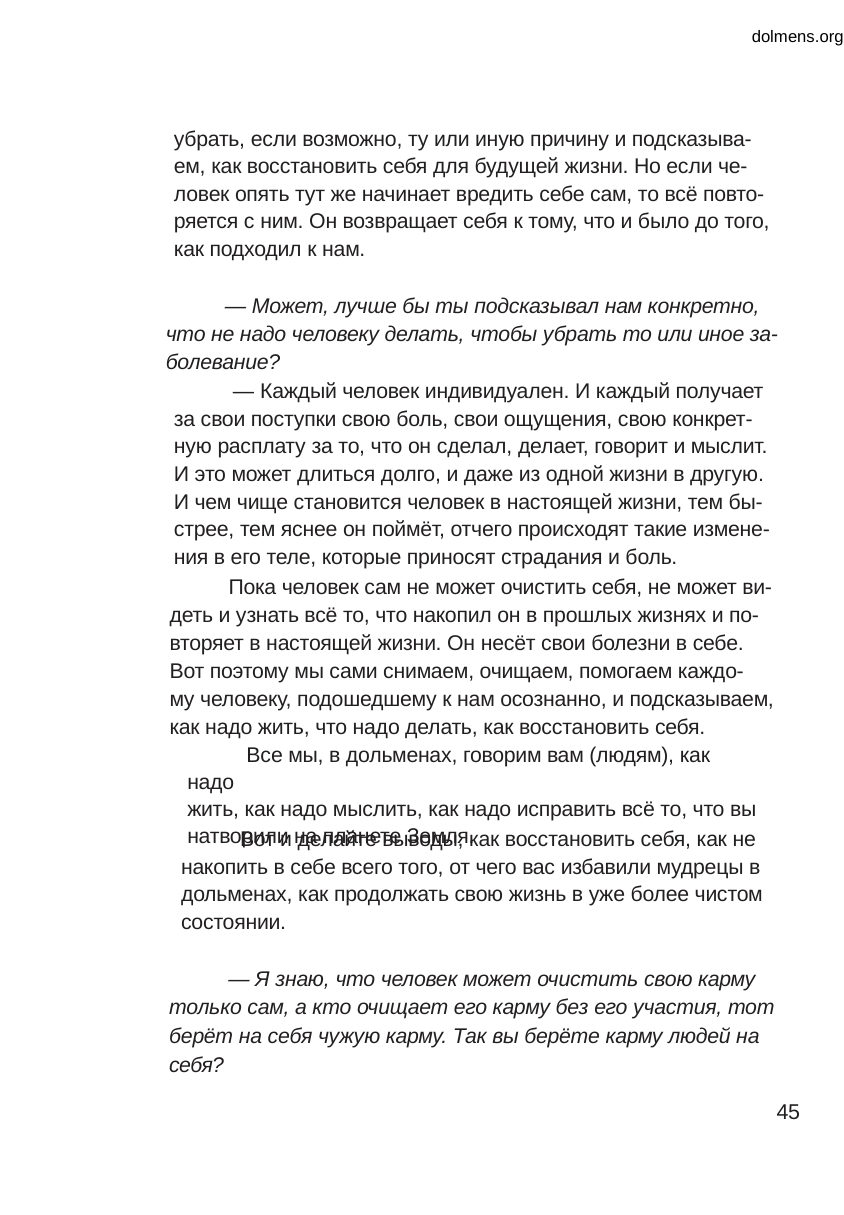

dolmens.org

убрать, если возможно, ту или иную причину и подсказыва-
ем, как восстановить себя для будущей жизни. Но если че-
ловек опять тут же начинает вредить себе сам, то всё повто-
ряется с ним. Он возвращает себя к тому, что и было до того,
как подходил к нам.

— Может, лучше бы ты подсказывал нам конкретно,
что не надо человеку делать, чтобы убрать то или иное за-
болевание?

— Каждый человек индивидуален. И каждый получает
за свои поступки свою боль, свои ощущения, свою конкрет-
ную расплату за то, что он сделал, делает, говорит и мыслит.
И это может длиться долго, и даже из одной жизни в другую.
И чем чище становится человек в настоящей жизни, тем бы-
стрее, тем яснее он поймёт, отчего происходят такие измене-
ния в его теле, которые приносят страдания и боль.

Пока человек сам не может очистить себя, не может ви-
деть и узнать всё то, что накопил он в прошлых жизнях и по-
вторяет в настоящей жизни. Он несёт свои болезни в себе.
Вот поэтому мы сами снимаем, очищаем, помогаем каждо-
му человеку, подошедшему к нам осознанно, и подсказываем,
как надо жить, что надо делать, как восстановить себя.

Все мы, в дольменах, говорим вам (людям), как надо
жить, как надо мыслить, как надо исправить всё то, что вы
натворили на планете Земля.

Вот и делайте выводы, как восстановить себя, как не
накопить в себе всего того, от чего вас избавили мудрецы в
дольменах, как продолжать свою жизнь в уже более чистом
состоянии.

— Я знаю, что человек может очистить свою карму
только сам, а кто очищает его карму без его участия, тот
берёт на себя чужую карму. Так вы берёте карму людей на
себя?

45